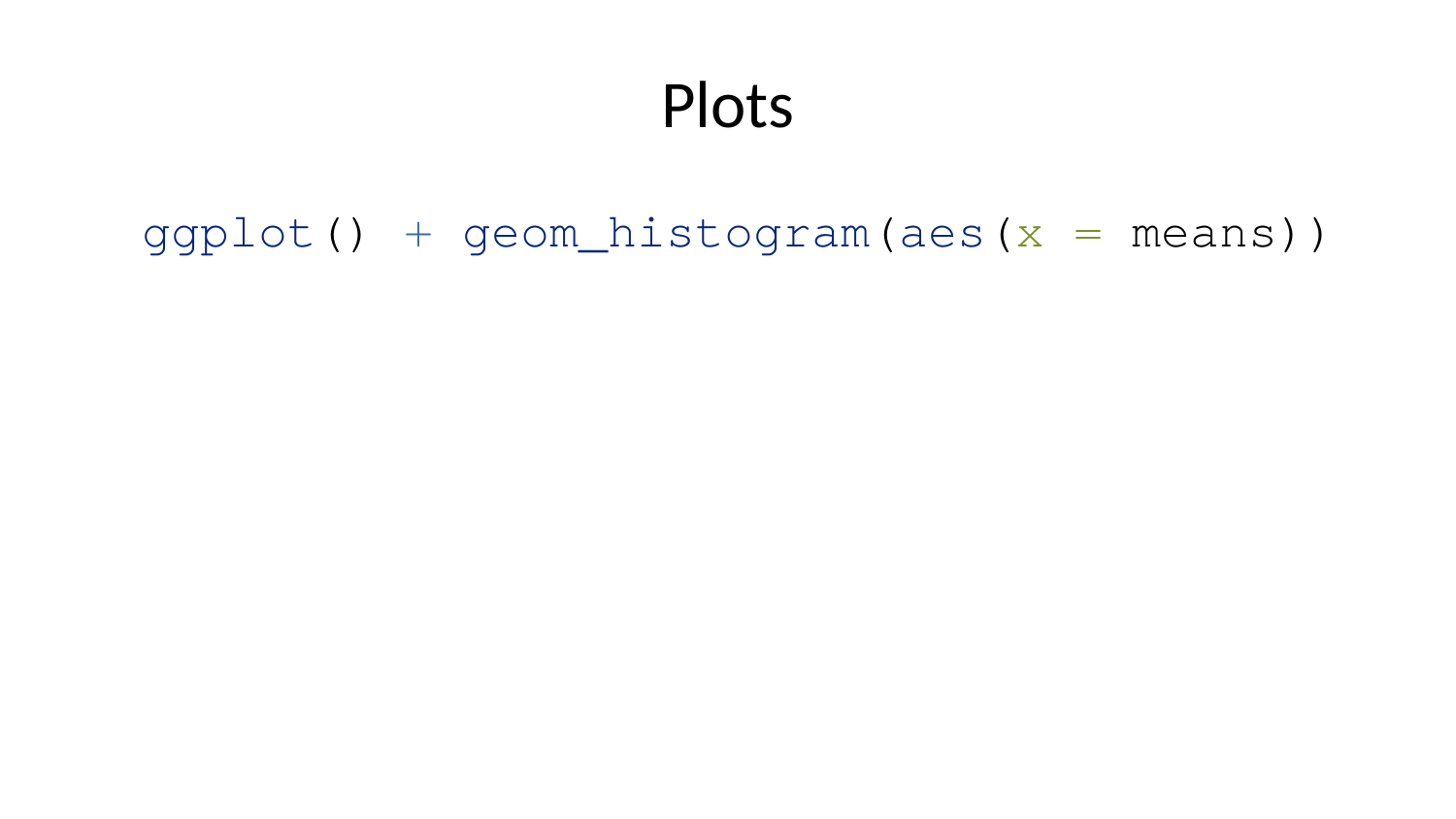

# Plots
ggplot() + geom_histogram(aes(x = means))